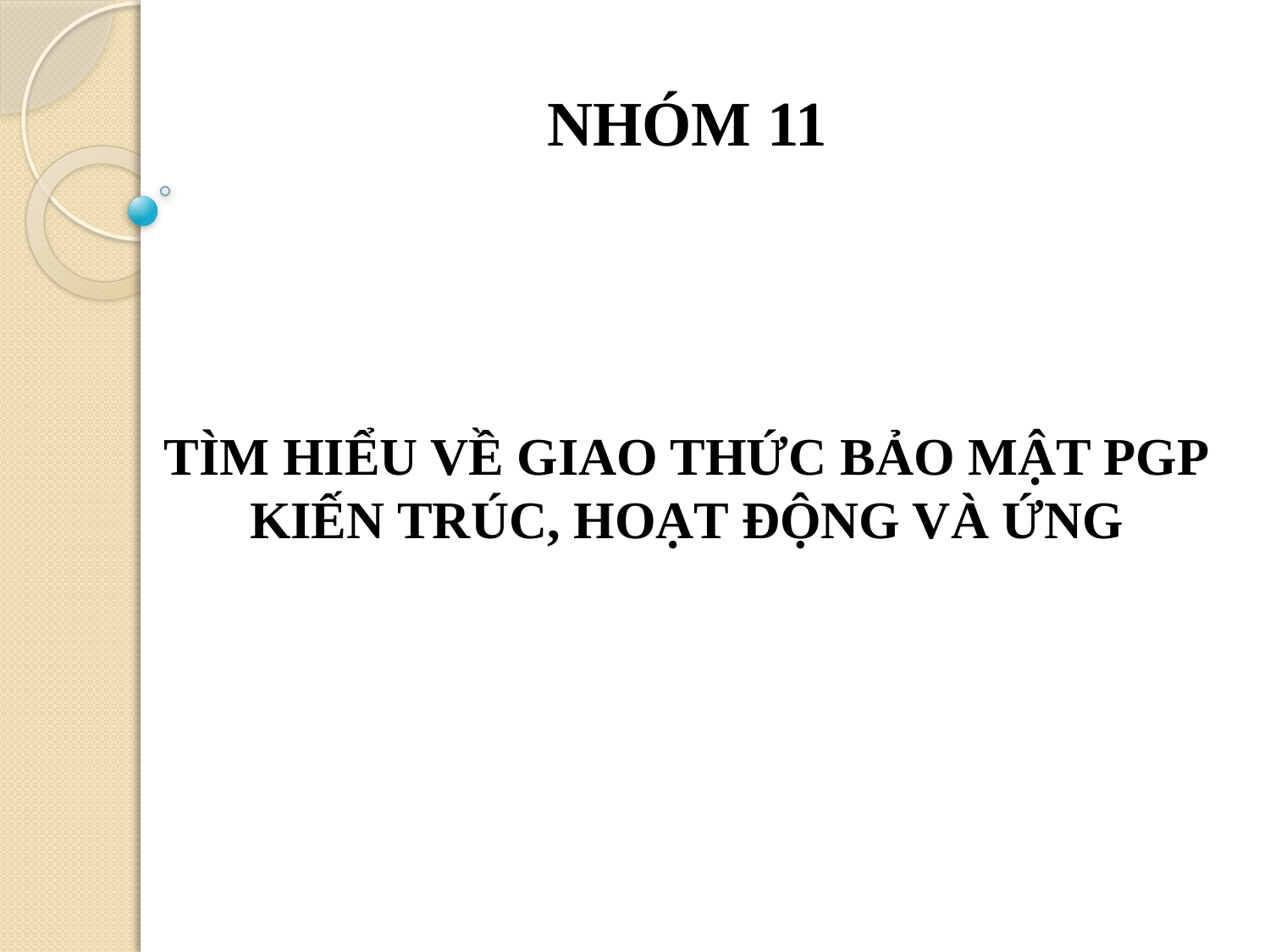

NHÓM 11
TÌM HIỂU VỀ GIAO THỨC BẢO MẬT PGP
KIẾN TRÚC, HOẠT ĐỘNG VÀ ỨNG